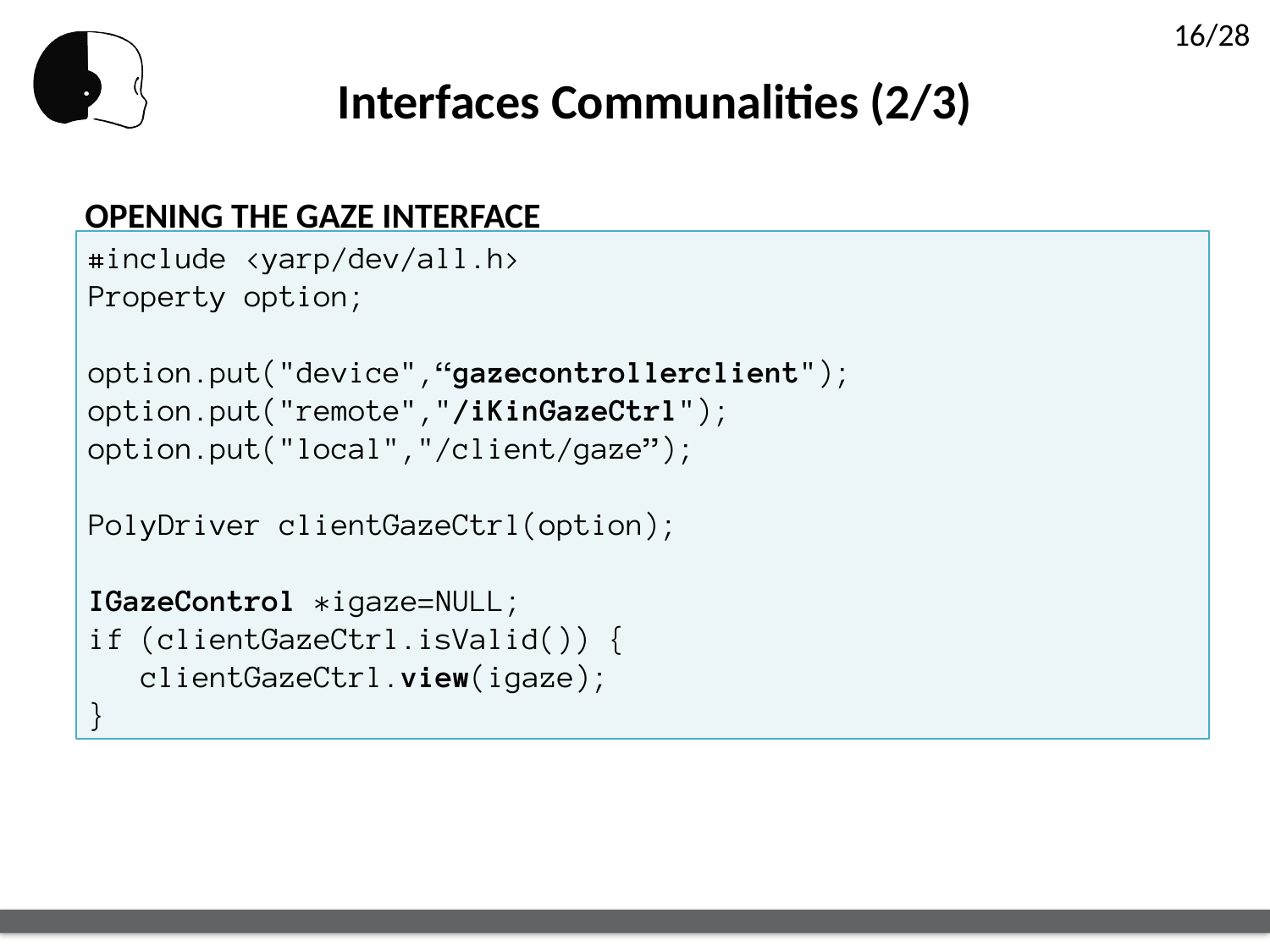

Interfaces Communalities (2/3)
OPENING THE GAZE INTERFACE
#include <yarp/dev/all.h>
Property option;

option.put("device",“gazecontrollerclient");
option.put("remote","/iKinGazeCtrl");
option.put("local","/client/gaze”);

PolyDriver clientGazeCtrl(option);

IGazeControl *igaze=NULL;
if (clientGazeCtrl.isValid()) {
   clientGazeCtrl.view(igaze);
}